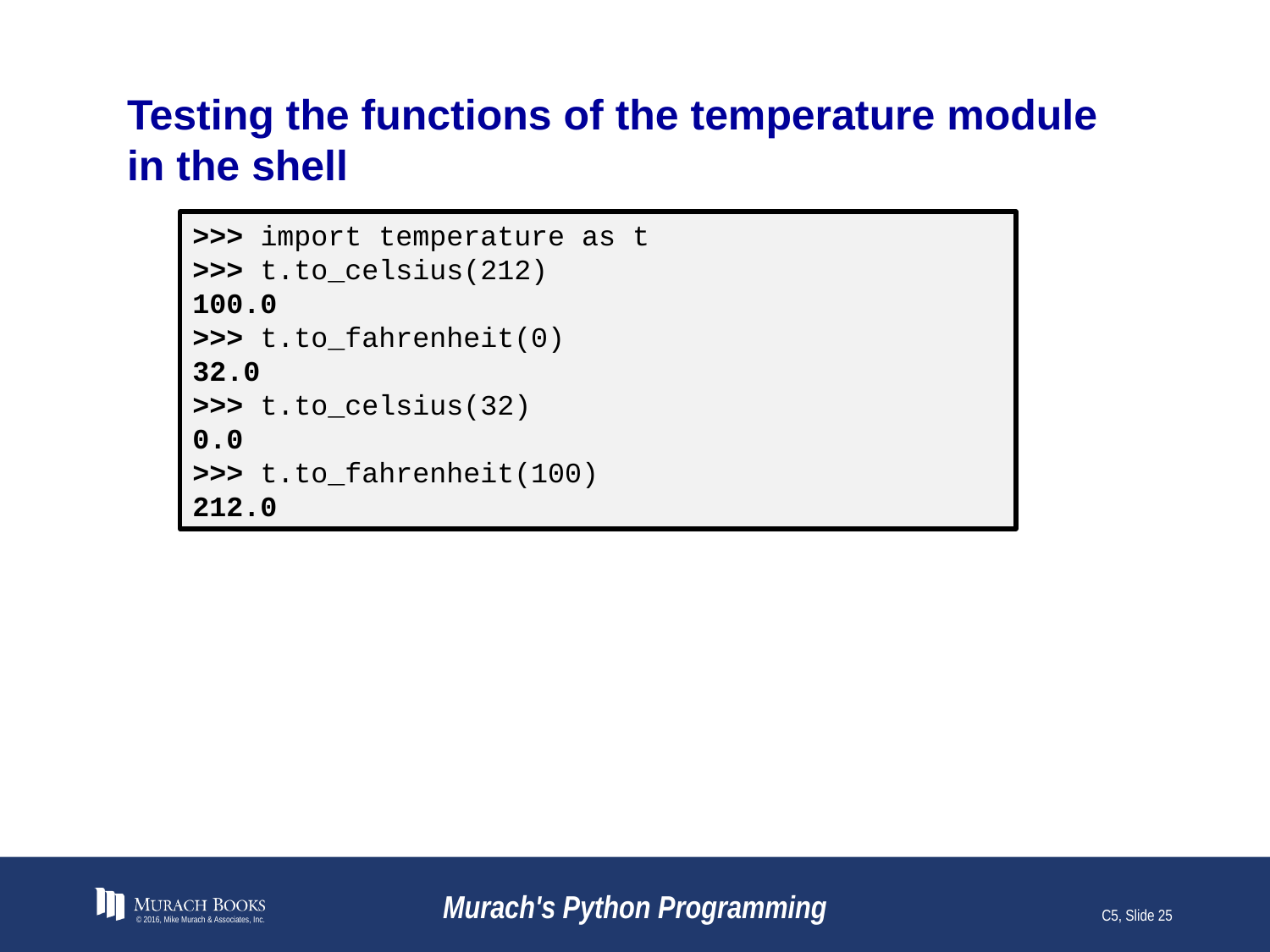

# Testing the functions of the temperature module in the shell
>>> import temperature as t
>>> t.to_celsius(212)
100.0
>>> t.to_fahrenheit(0)
32.0
>>> t.to_celsius(32)
0.0
>>> t.to_fahrenheit(100)
212.0

© 2016, Mike Murach & Associates, Inc.
Murach's Python Programming

C5, Slide 25